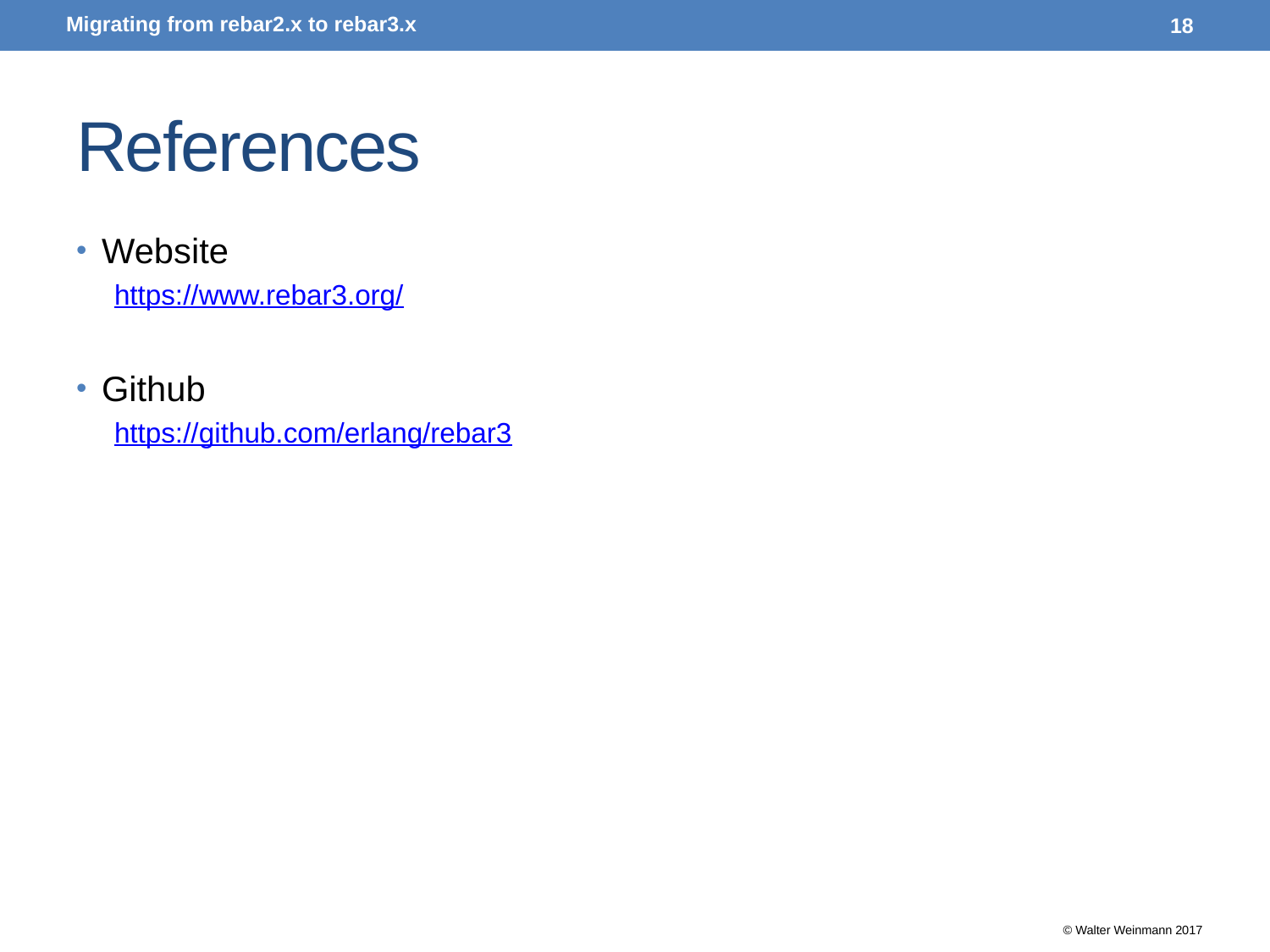

Migrating from rebar2.x to rebar3.x
18
# References
Website
https://www.rebar3.org/

Github
https://github.com/erlang/rebar3